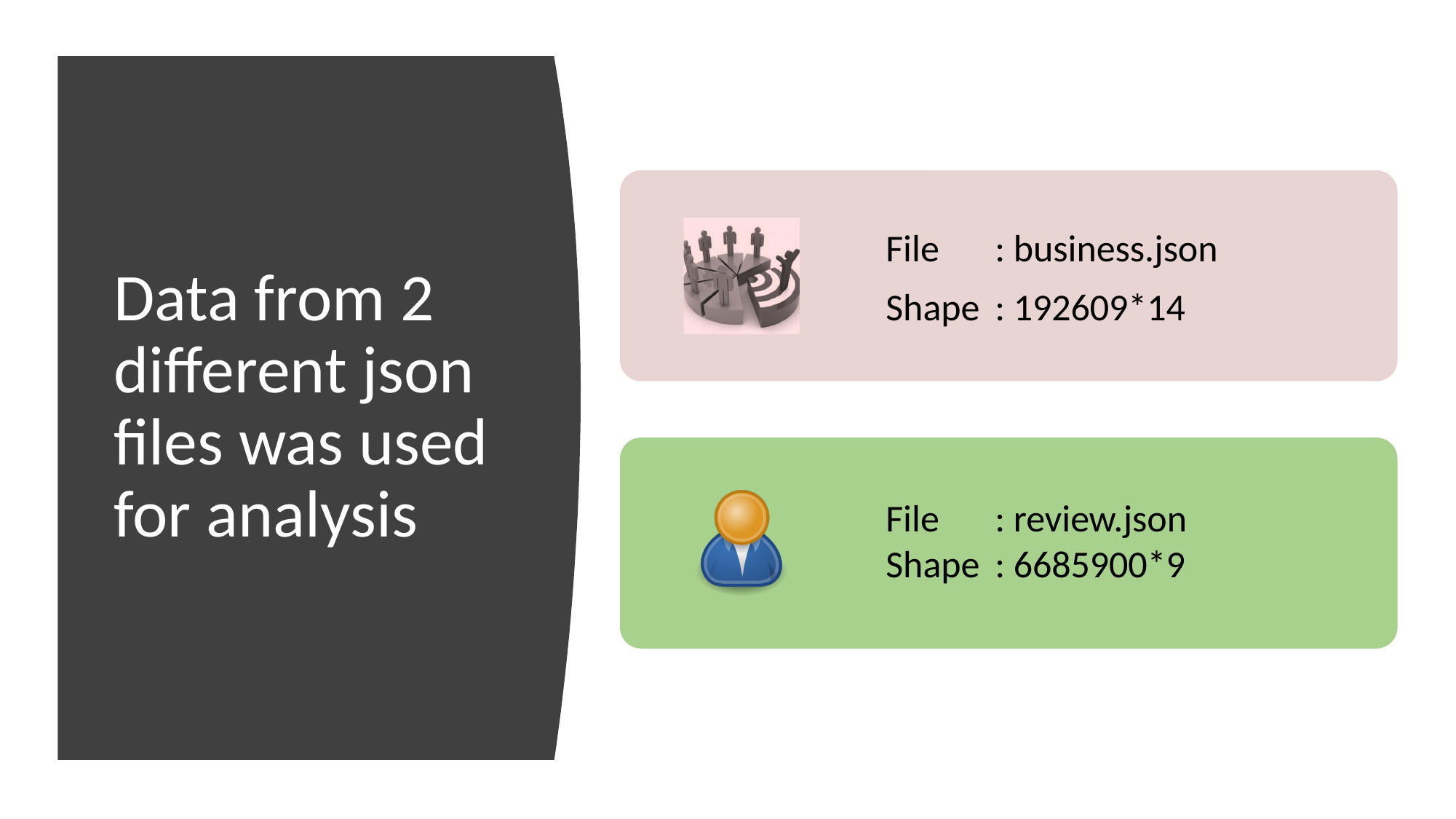

File 	: business.json
Shape 	: 192609*14
File 	: review.json
Shape 	: 6685900*9

# Data from 2 different json files was used for analysis